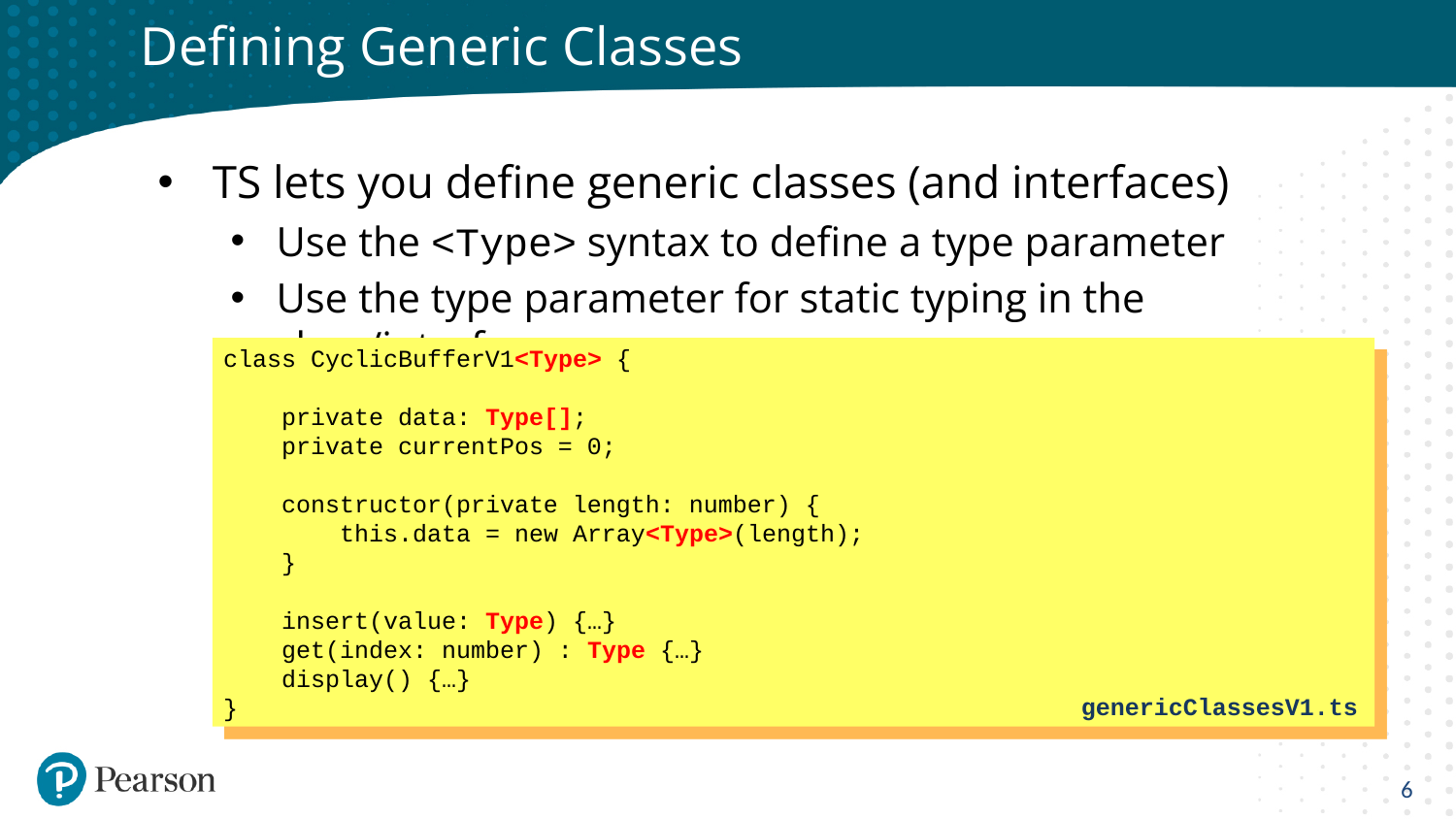

# Defining Generic Classes
TS lets you define generic classes (and interfaces)
Use the <Type> syntax to define a type parameter
Use the type parameter for static typing in the class/interface
class CyclicBufferV1<Type> {

    private data: Type[];
    private currentPos = 0;

    constructor(private length: number) {
        this.data = new Array<Type>(length);
    }

    insert(value: Type) {…}
    get(index: number) : Type {…}
    display() {…}
}
genericClassesV1.ts
6